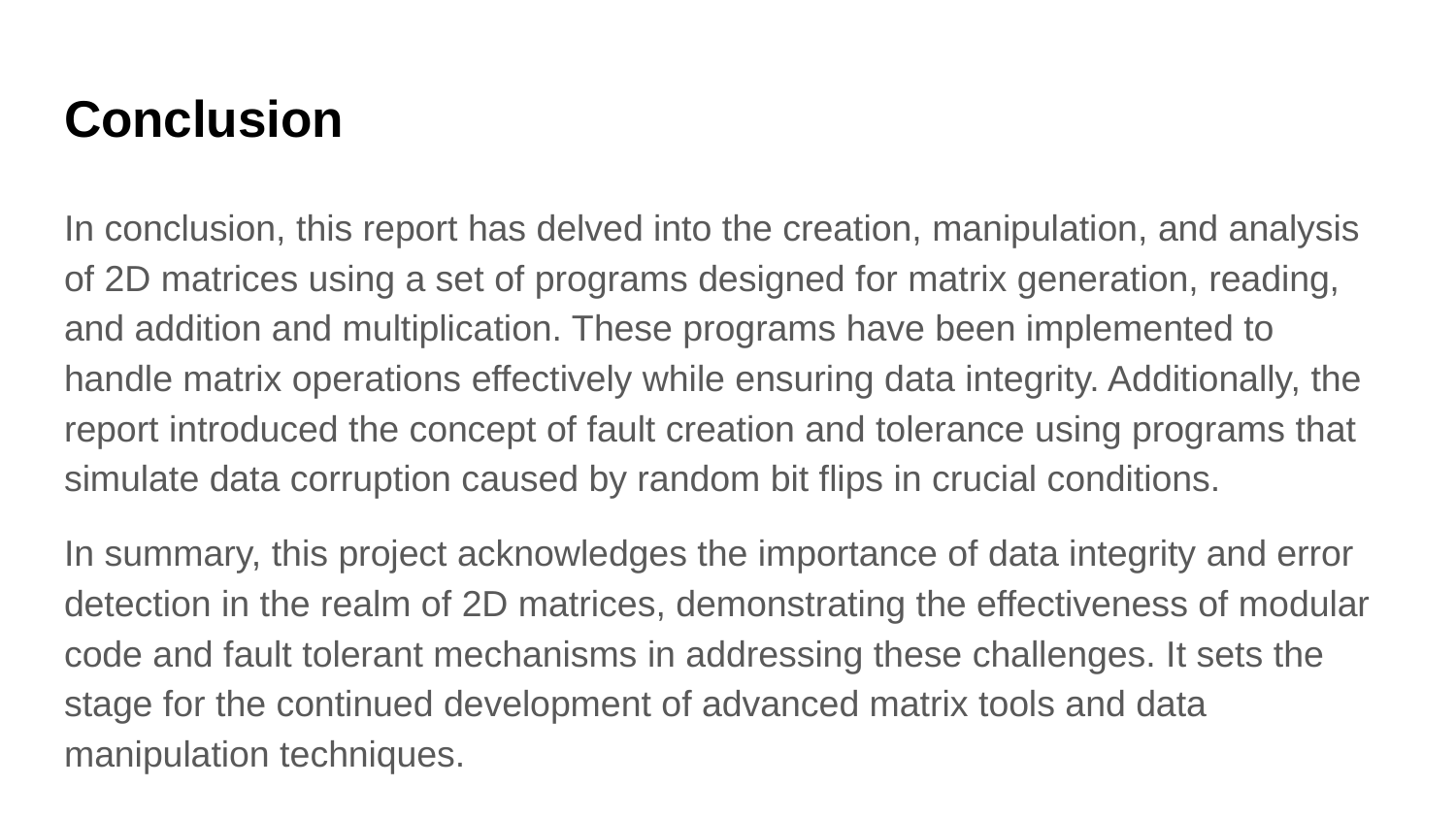

# Conclusion
In conclusion, this report has delved into the creation, manipulation, and analysis of 2D matrices using a set of programs designed for matrix generation, reading, and addition and multiplication. These programs have been implemented to handle matrix operations effectively while ensuring data integrity. Additionally, the report introduced the concept of fault creation and tolerance using programs that simulate data corruption caused by random bit flips in crucial conditions.
In summary, this project acknowledges the importance of data integrity and error detection in the realm of 2D matrices, demonstrating the effectiveness of modular code and fault tolerant mechanisms in addressing these challenges. It sets the stage for the continued development of advanced matrix tools and data manipulation techniques.